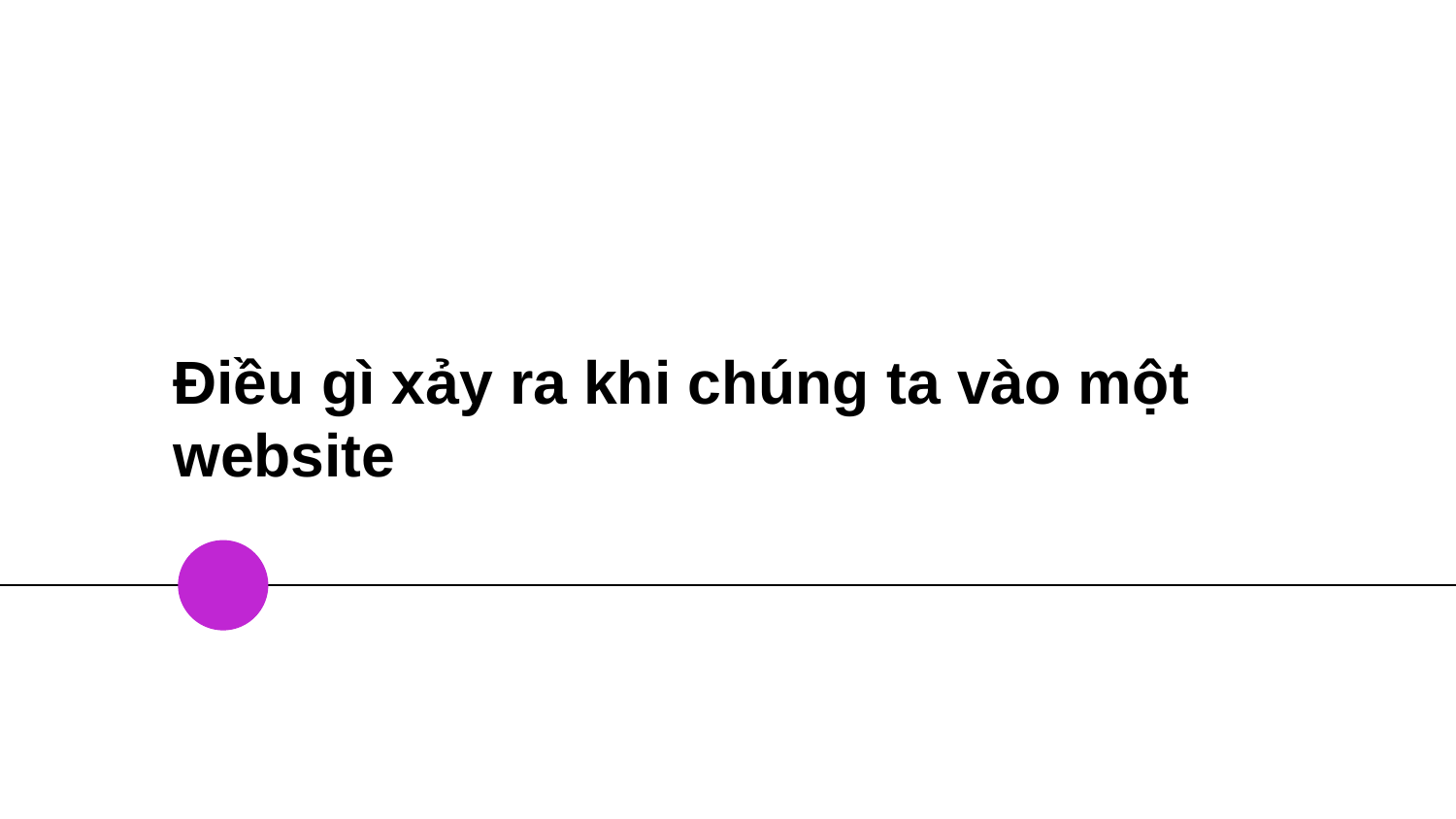

# Điều gì xảy ra khi chúng ta vào một website